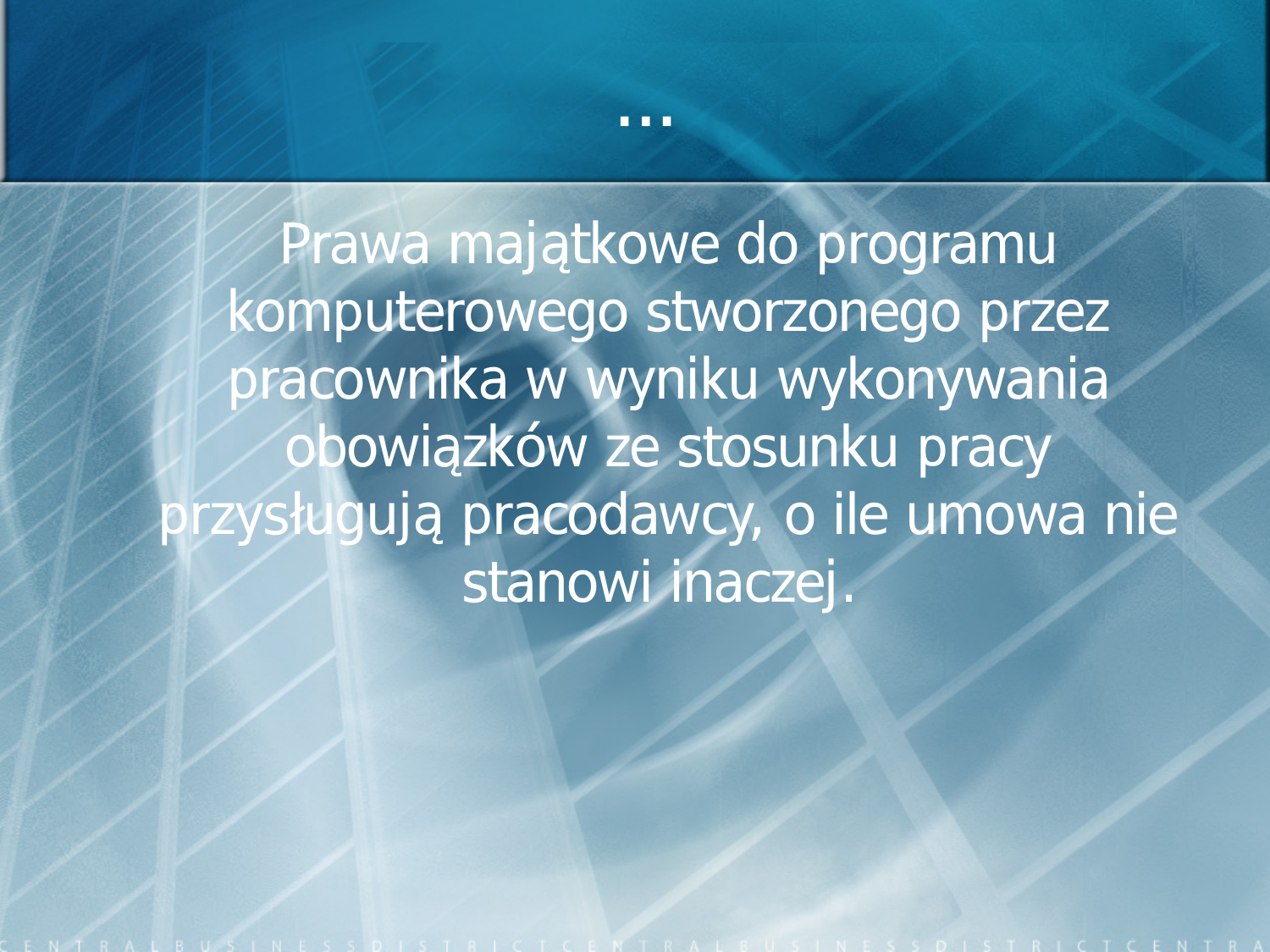

# …
	Prawa majątkowe do programu komputerowego stworzonego przez pracownika w wyniku wykonywania obowiązków ze stosunku pracy przysługują pracodawcy, o ile umowa nie stanowi inaczej.